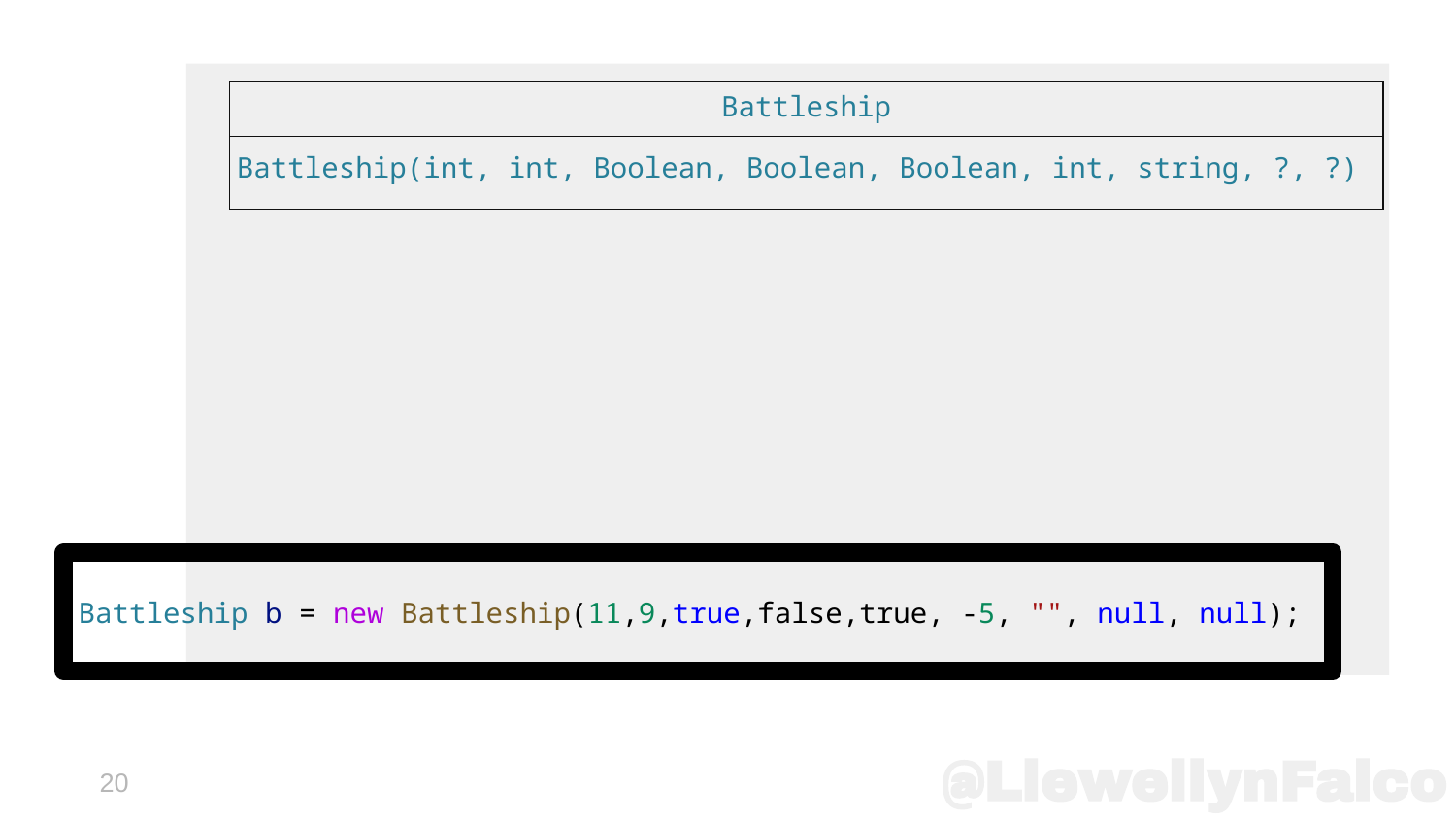

Battleship
Battleship(int, int, Boolean, Boolean, Boolean, int, string, ?, ?)
# Battleship b = new Battleship(11,9,true,false,true, -5, "", null, null);
20